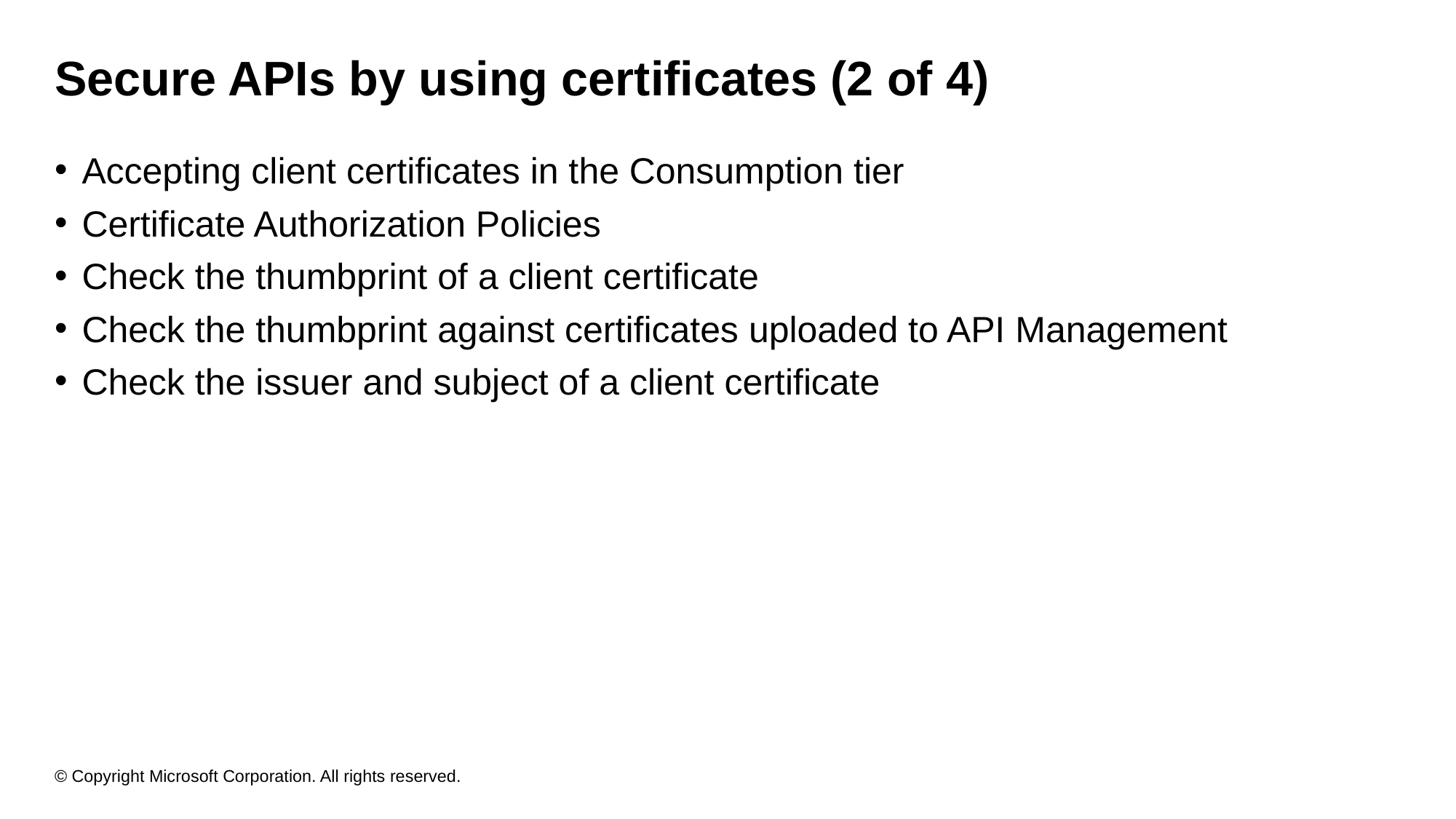

# Secure APIs by using certificates (2 of 4)
Accepting client certificates in the Consumption tier
Certificate Authorization Policies
Check the thumbprint of a client certificate
Check the thumbprint against certificates uploaded to API Management
Check the issuer and subject of a client certificate